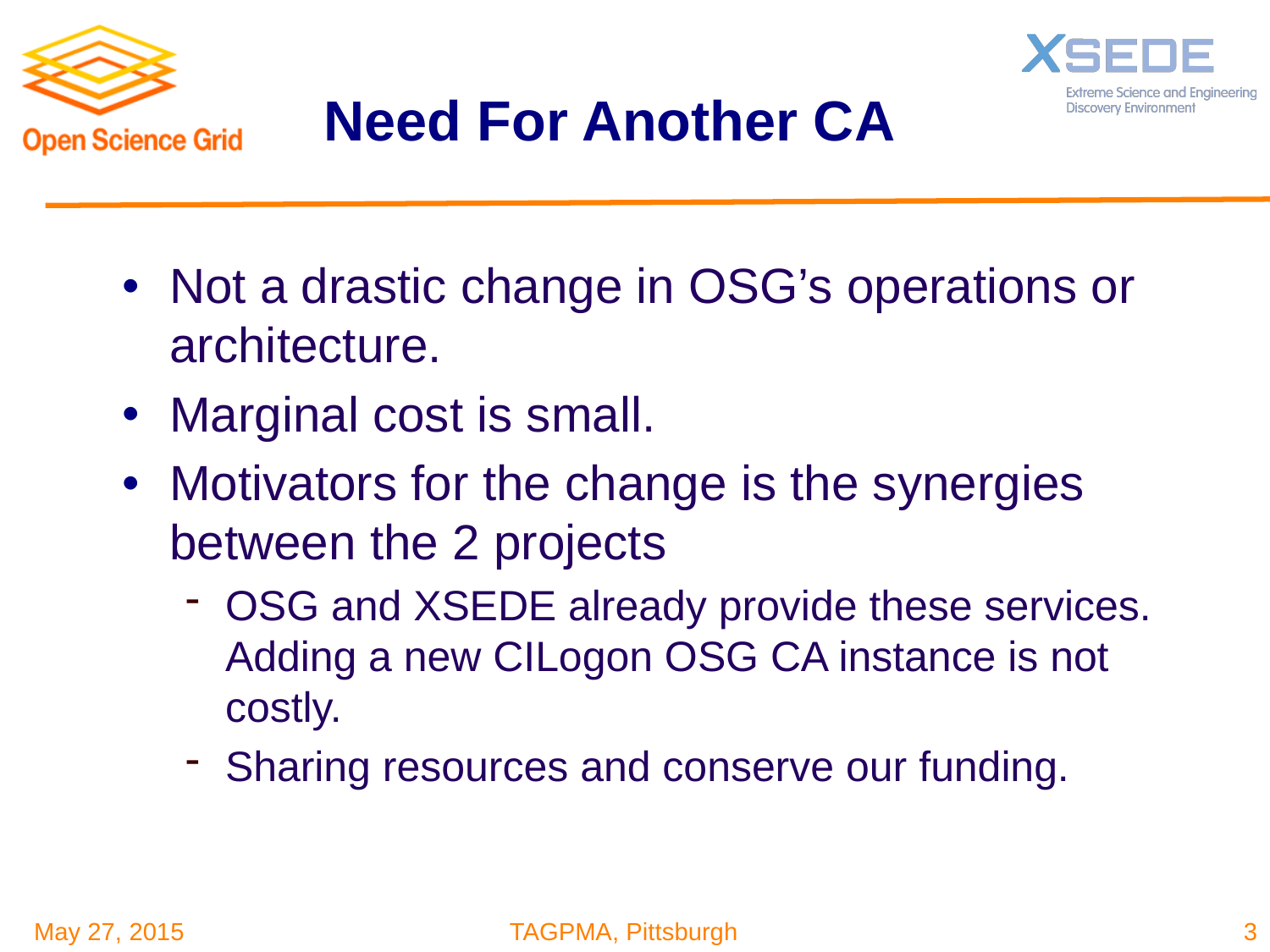

# Need For Another CA
Not a drastic change in OSG’s operations or architecture.
Marginal cost is small.
Motivators for the change is the synergies between the 2 projects
OSG and XSEDE already provide these services. Adding a new CILogon OSG CA instance is not costly.
Sharing resources and conserve our funding.
3